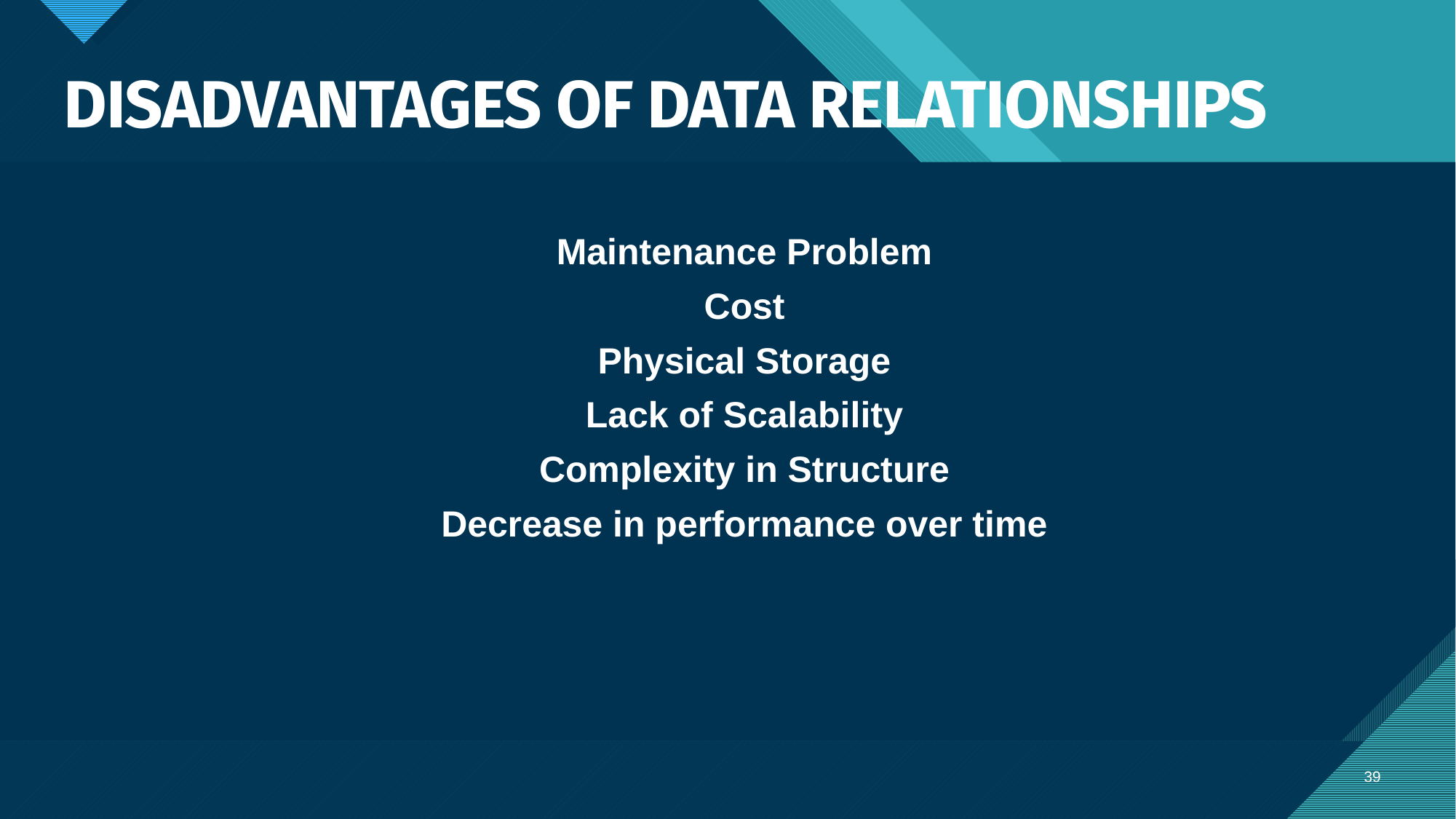

# DISADVANTAGES OF DATA RELATIONSHIPS
Maintenance Problem
Cost
Physical Storage
Lack of Scalability
Complexity in Structure
Decrease in performance over time

39